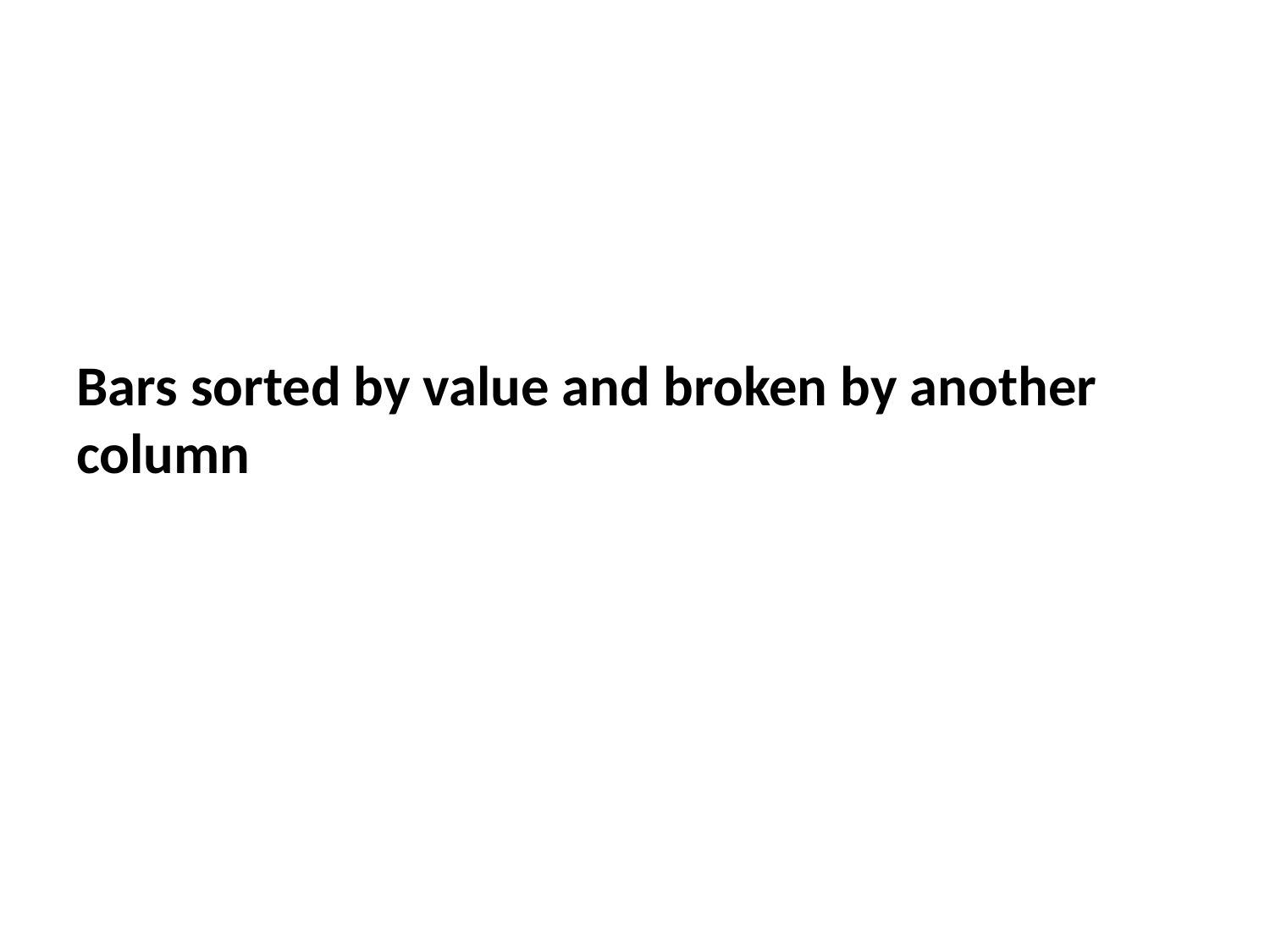

Bars sorted by value and broken by another column